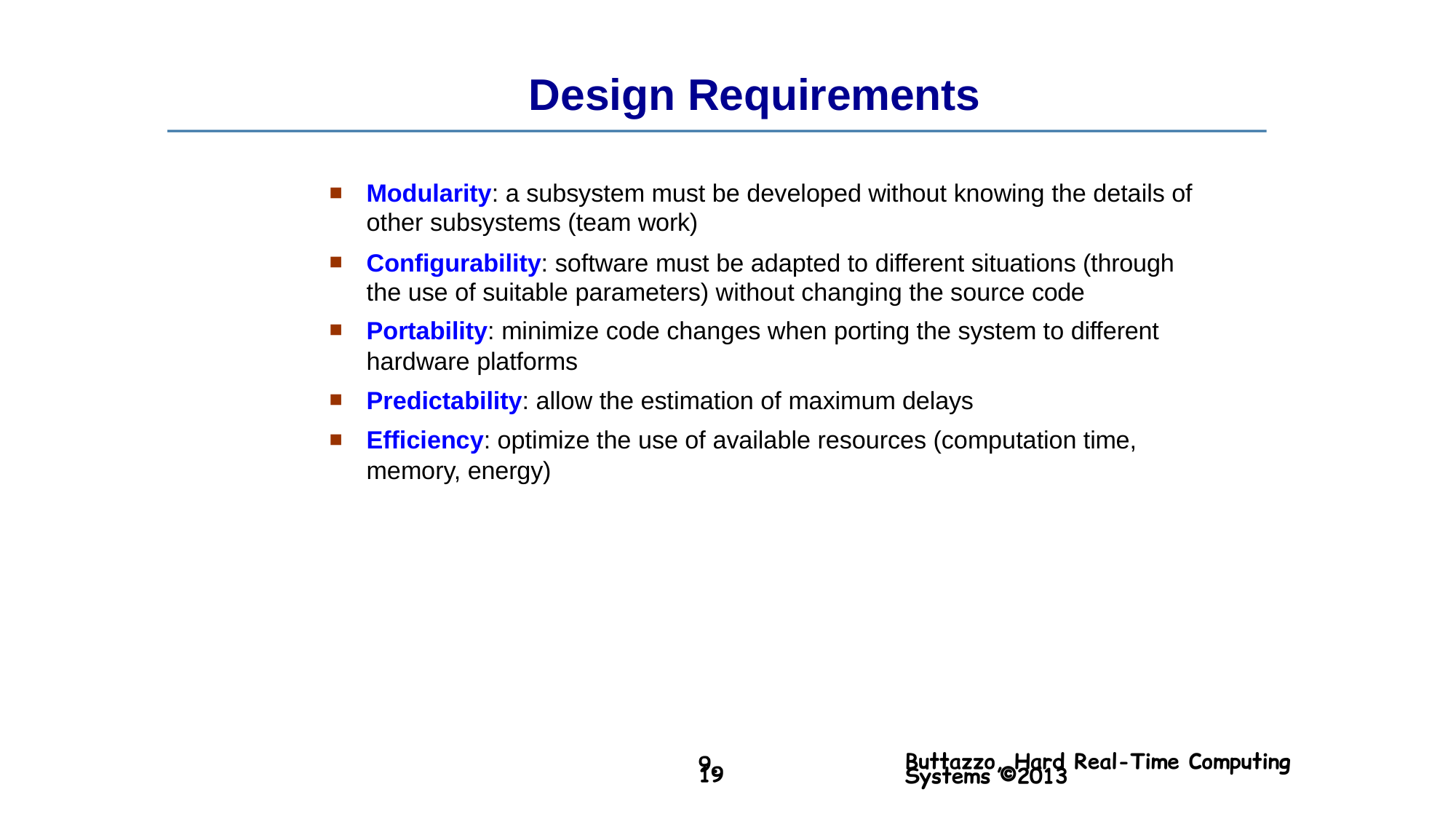

# Design Requirements
Modularity: a subsystem must be developed without knowing the details of other subsystems (team work)
Configurability: software must be adapted to different situations (through the use of suitable parameters) without changing the source code
Portability: minimize code changes when porting the system to different hardware platforms
Predictability: allow the estimation of maximum delays
Efficiency: optimize the use of available resources (computation time, memory, energy)
Buttazzo, Hard Real-Time Computing Systems ©2013
9.19